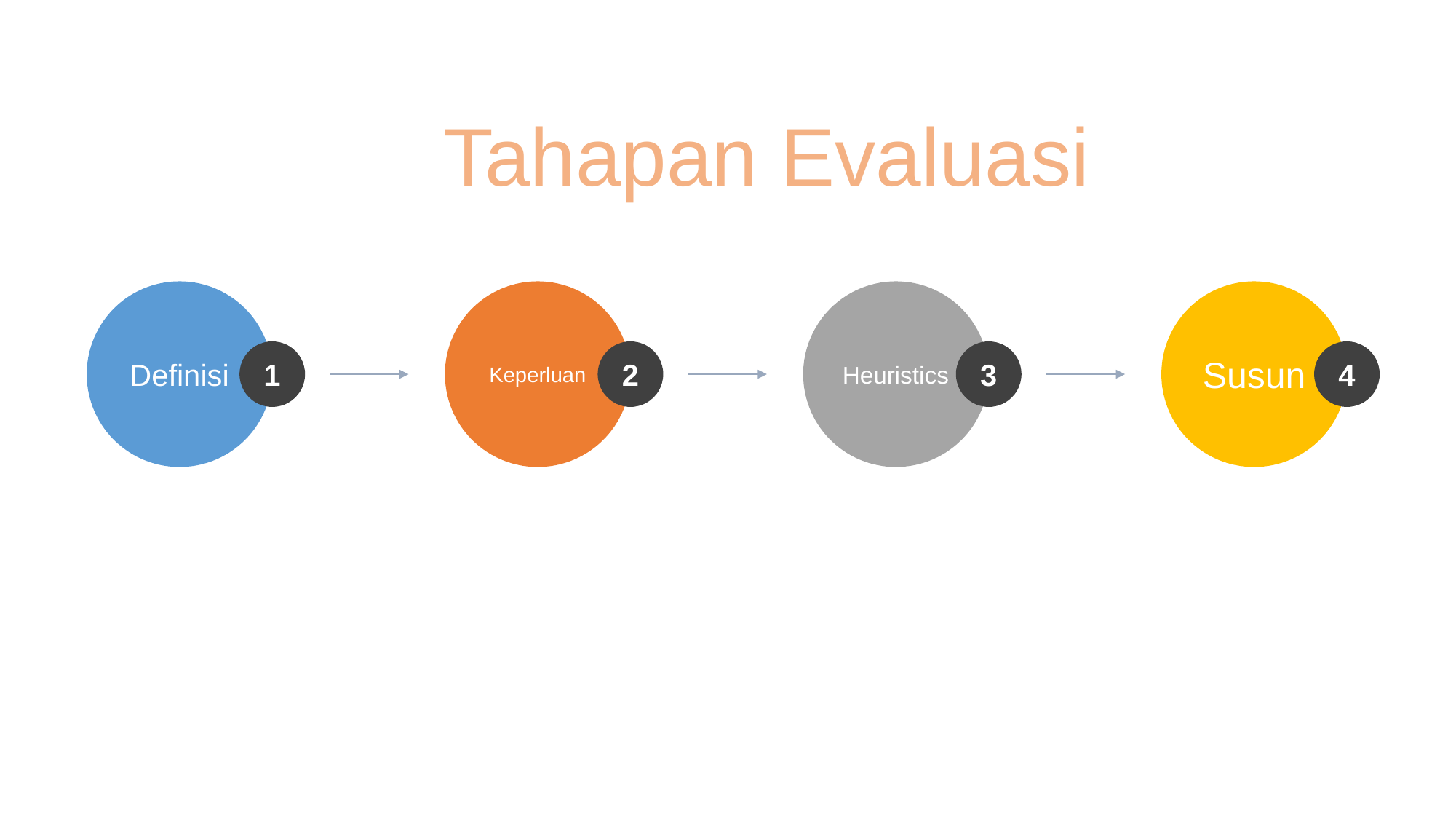

Tahapan Evaluasi
Definisi
1
Keperluan
2
Heuristics
3
Susun
4
This is a sample text. Insert your desired text here. This is a sample text. Insert your desired text here. This is a sample text. Insert your desired text here.